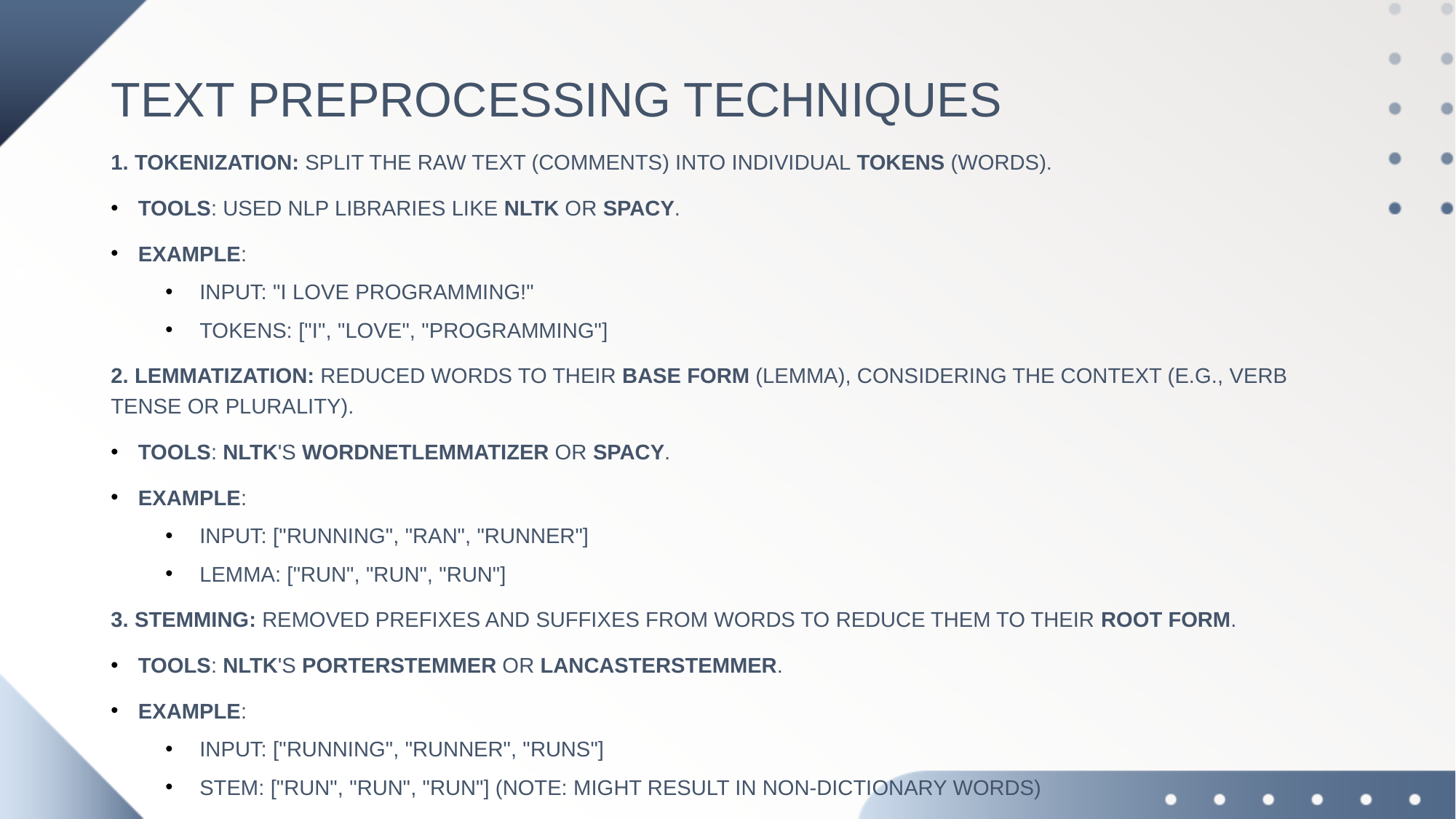

# Text preprocessing techniques
1. Tokenization: Split the raw text (comments) into individual tokens (words).
Tools: Used NLP libraries like NLTK or spaCy.
Example:
Input: "I love programming!"
Tokens: ["I", "love", "programming"]
2. Lemmatization: Reduced words to their base form (lemma), considering the context (e.g., verb tense or plurality).
Tools: NLTK's WordNetLemmatizer or spaCy.
Example:
Input: ["running", "ran", "runner"]
Lemma: ["run", "run", "run"]
3. Stemming: Removed prefixes and suffixes from words to reduce them to their root form.
Tools: NLTK's PorterStemmer or LancasterStemmer.
Example:
Input: ["running", "runner", "runs"]
Stem: ["run", "run", "run"] (Note: might result in non-dictionary words)